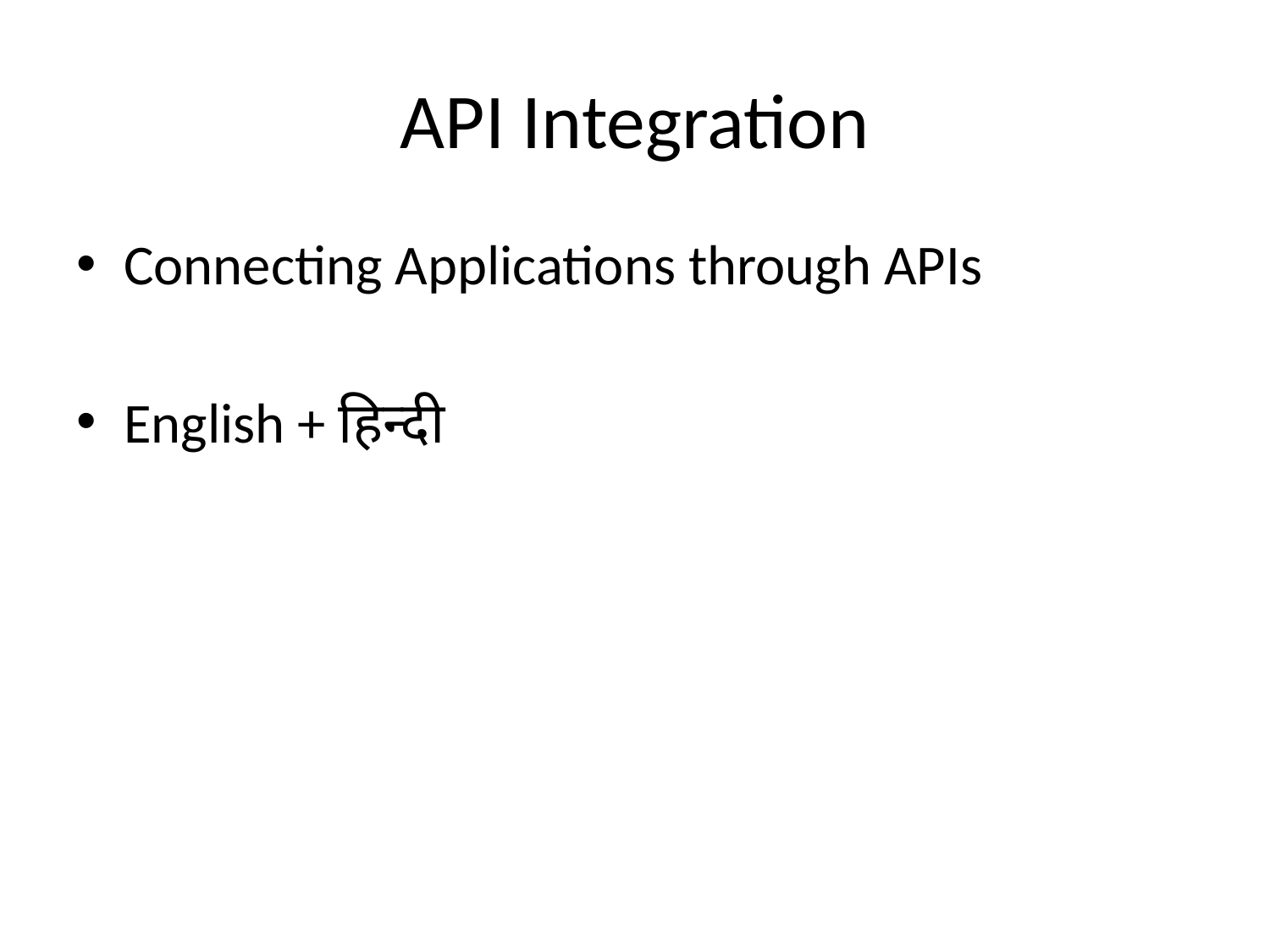

# API Integration
Connecting Applications through APIs

English + हिन्दी